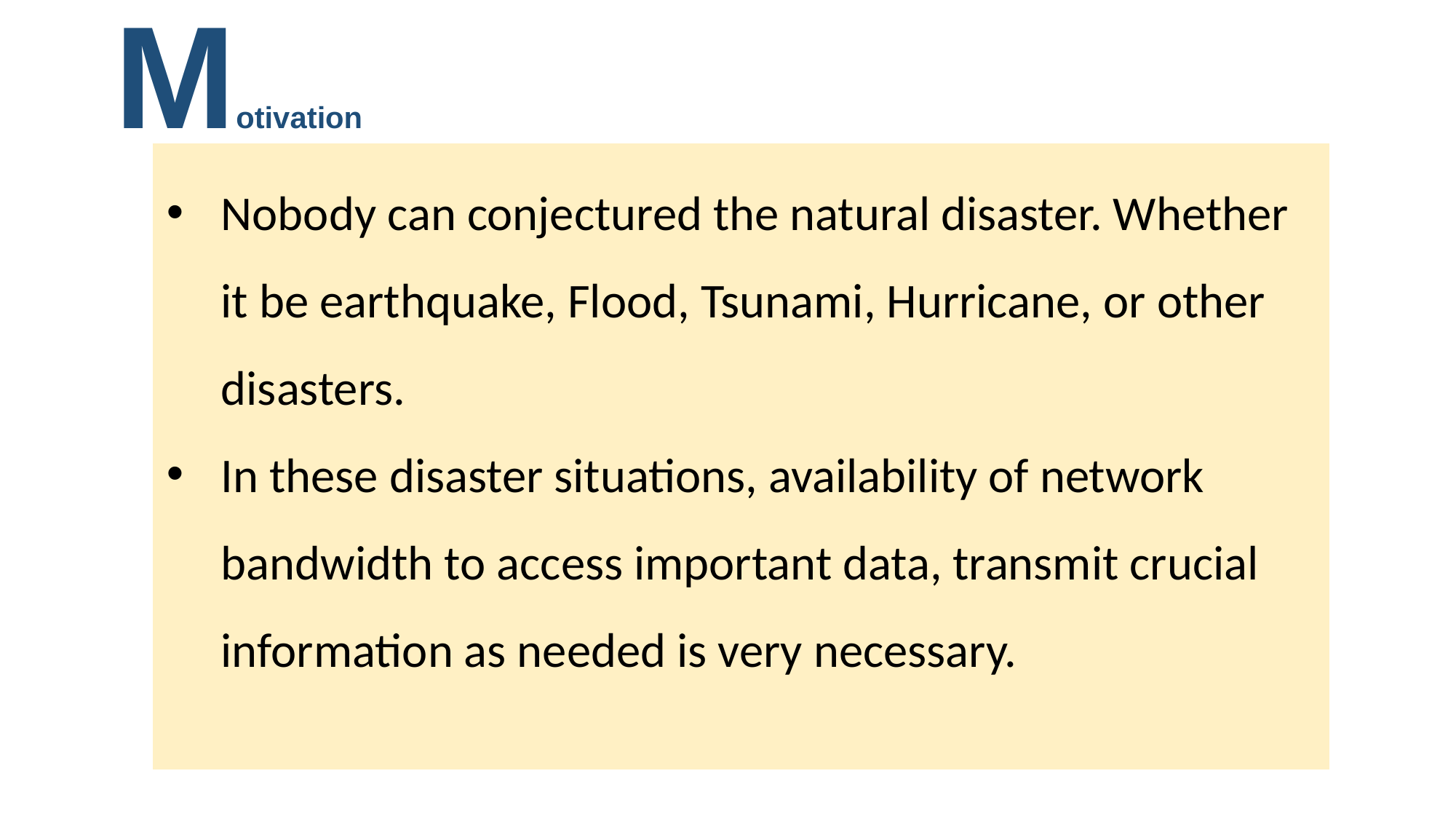

Motivation

Nobody can conjectured the natural disaster. Whether it be earthquake, Flood, Tsunami, Hurricane, or other disasters.
In these disaster situations, availability of network bandwidth to access important data, transmit crucial information as needed is very necessary.